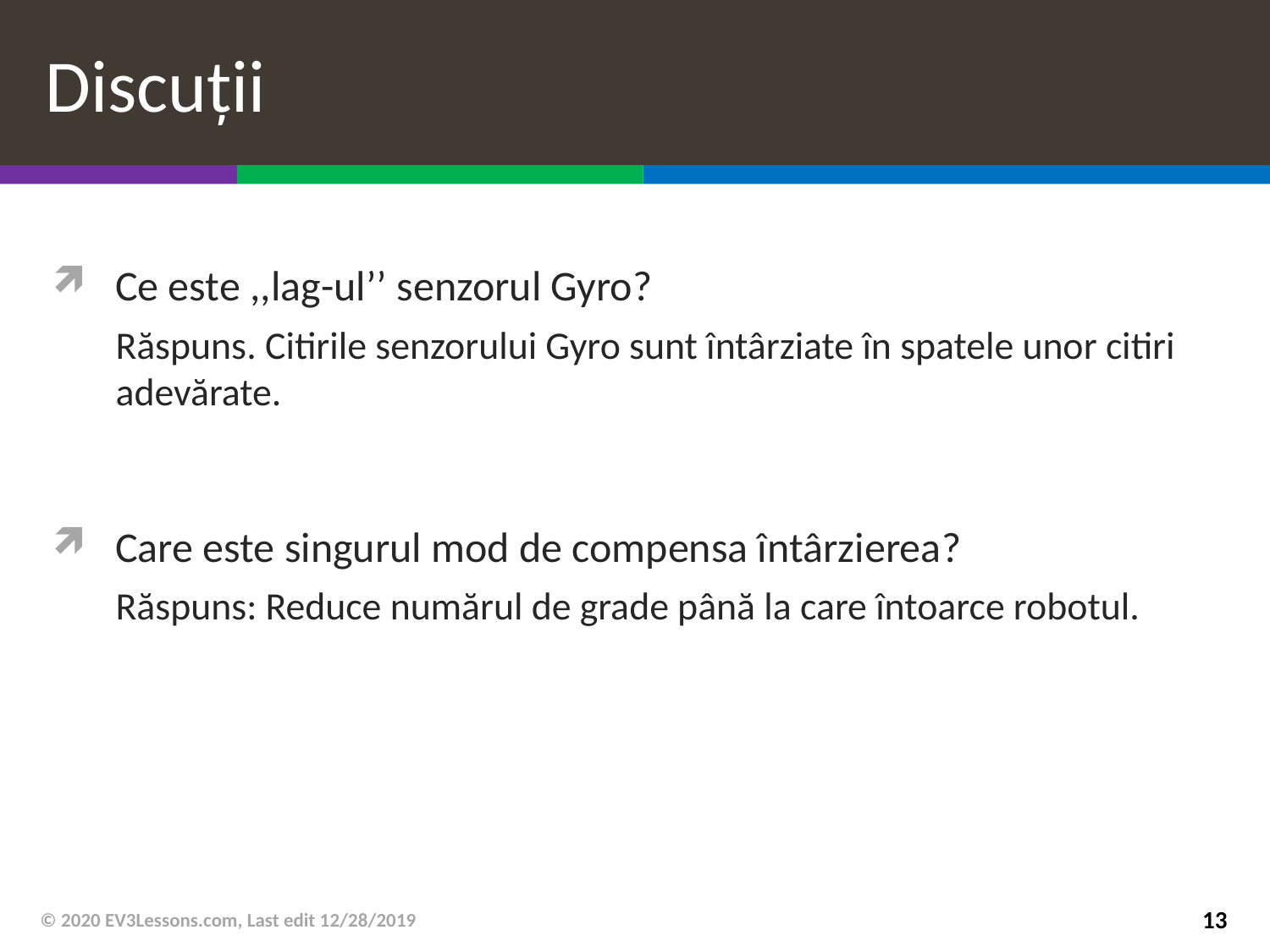

# Discuții
Ce este ,,lag-ul’’ senzorul Gyro?
Răspuns. Citirile senzorului Gyro sunt întârziate în spatele unor citiri adevărate.

Care este singurul mod de compensa întârzierea?
Răspuns: Reduce numărul de grade până la care întoarce robotul.
© 2020 EV3Lessons.com, Last edit 12/28/2019
13